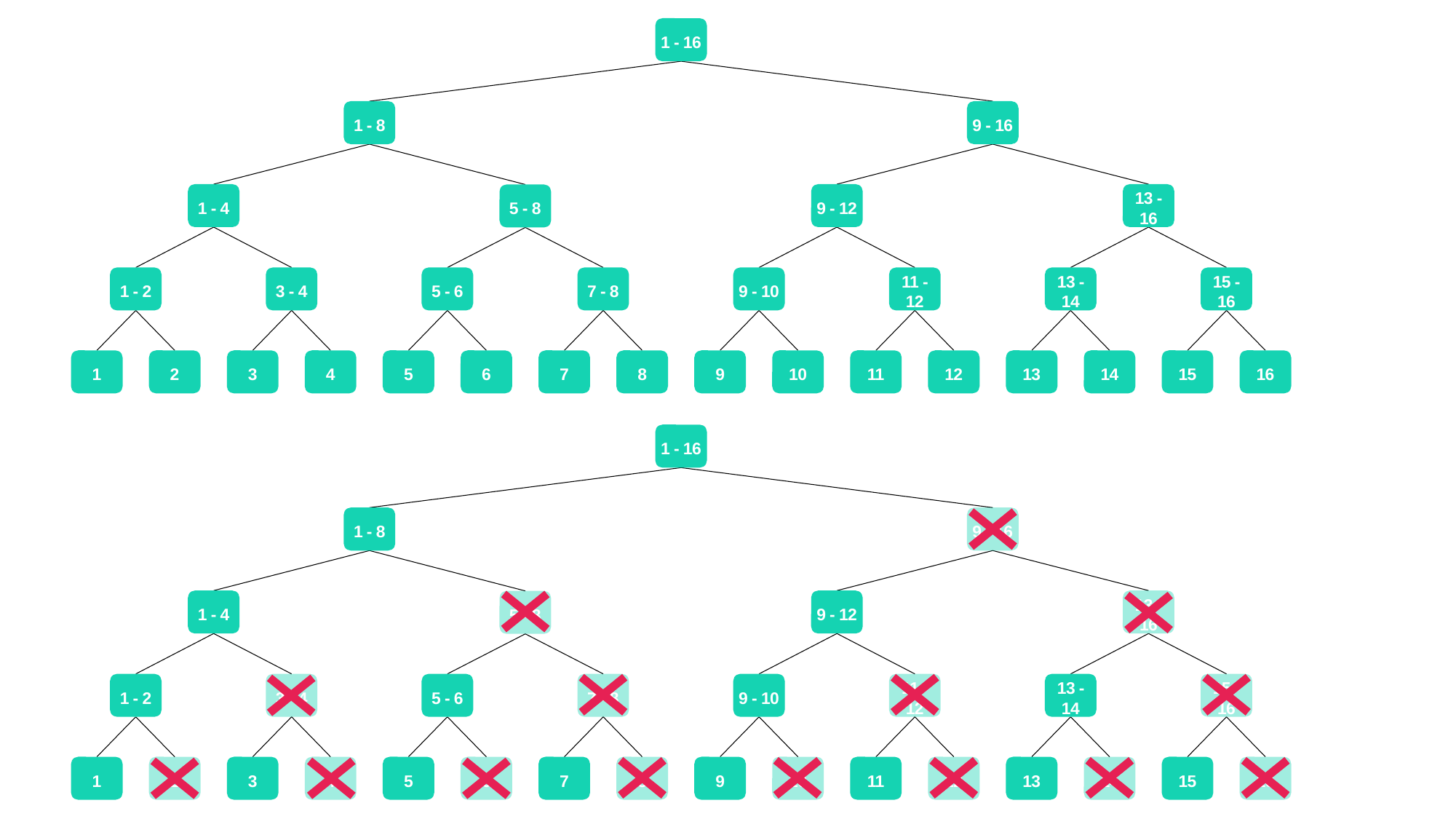

1 - 16
1 - 8
9 - 16
1 - 4
9 - 12
13 - 16
5 - 8
1 - 2
3 - 4
5 - 6
7 - 8
9 - 10
11 - 12
13 - 14
15 - 16
1
2
3
4
5
6
7
8
9
10
11
12
13
14
15
16
1 - 16

1 - 8
9 - 16

1 - 4
9 - 12
13 - 16
5 - 8

1 - 2
3 - 4
5 - 6
7 - 8
9 - 10
11 - 12
13 - 14
15 - 16

1
2
3
4
5
6
7
8
9
10
11
12
13
14
15
16